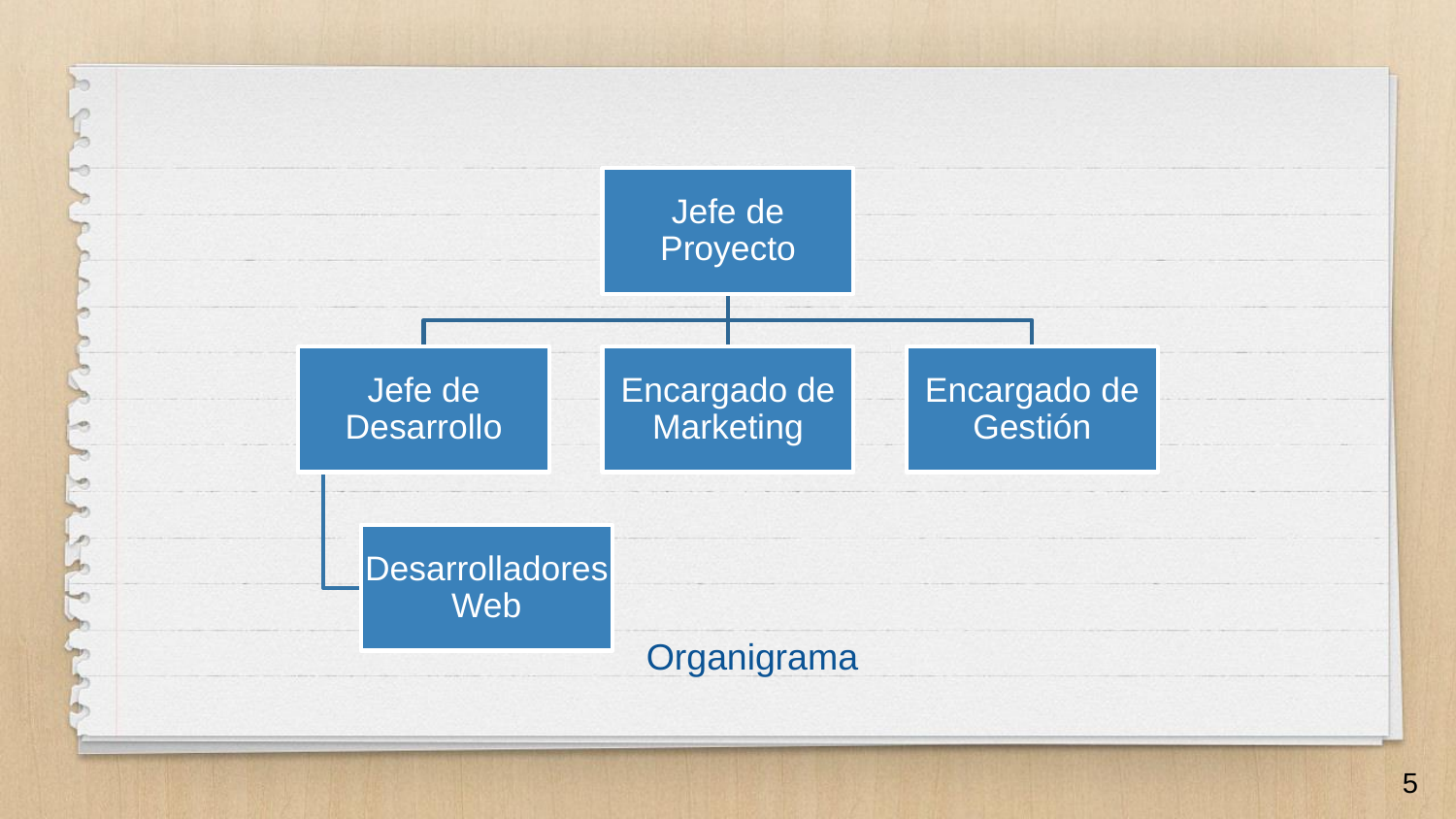

Jefe de Proyecto
Jefe de Desarrollo
Desarrolladores Web
Encargado de Marketing
Encargado de Gestión
Organigrama
5